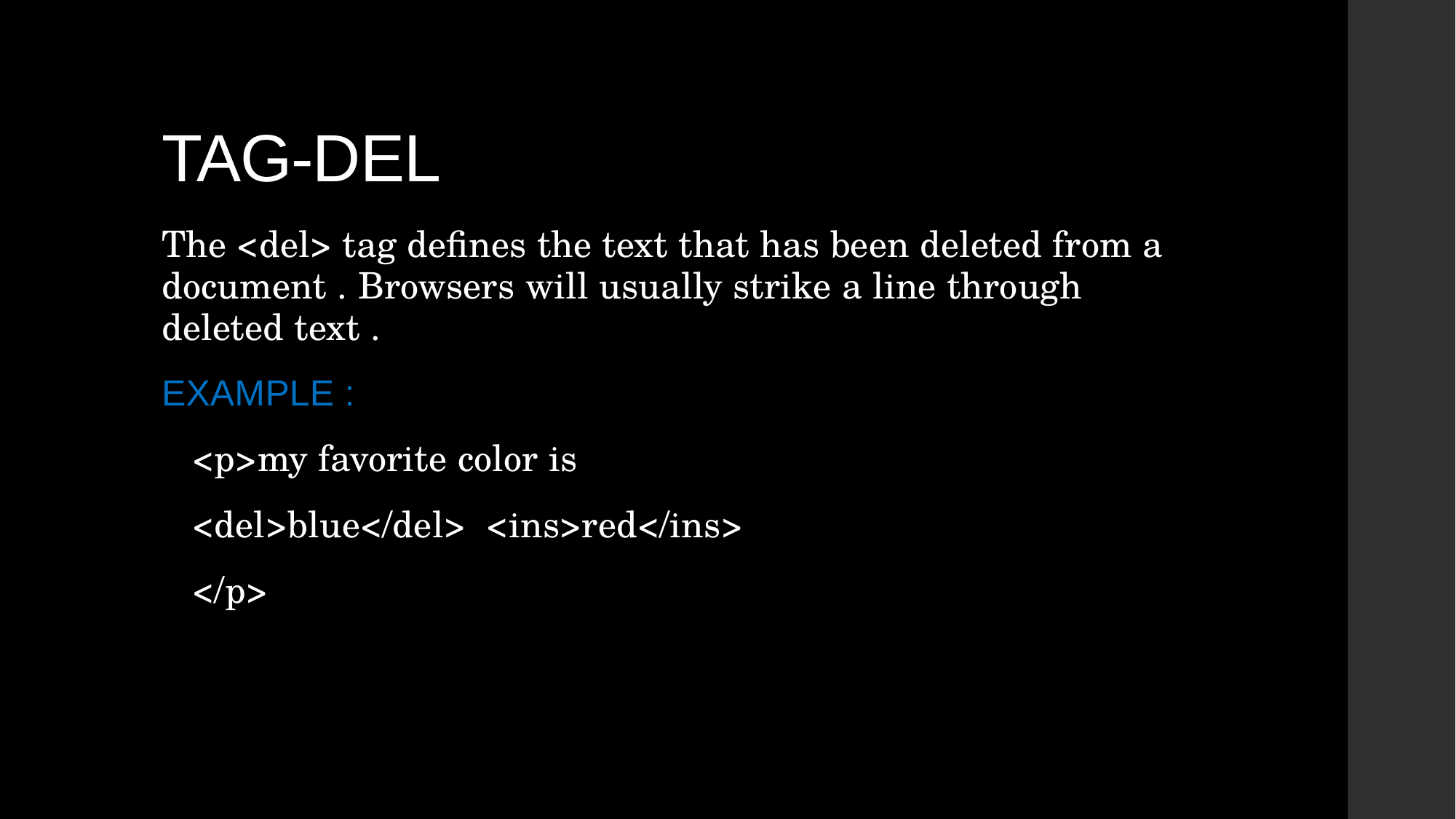

# TAG-DEL
The <del> tag defines the text that has been deleted from a document . Browsers will usually strike a line through deleted text .
EXAMPLE :
   <p>my favorite color is
   <del>blue</del>  <ins>red</ins>
   </p>